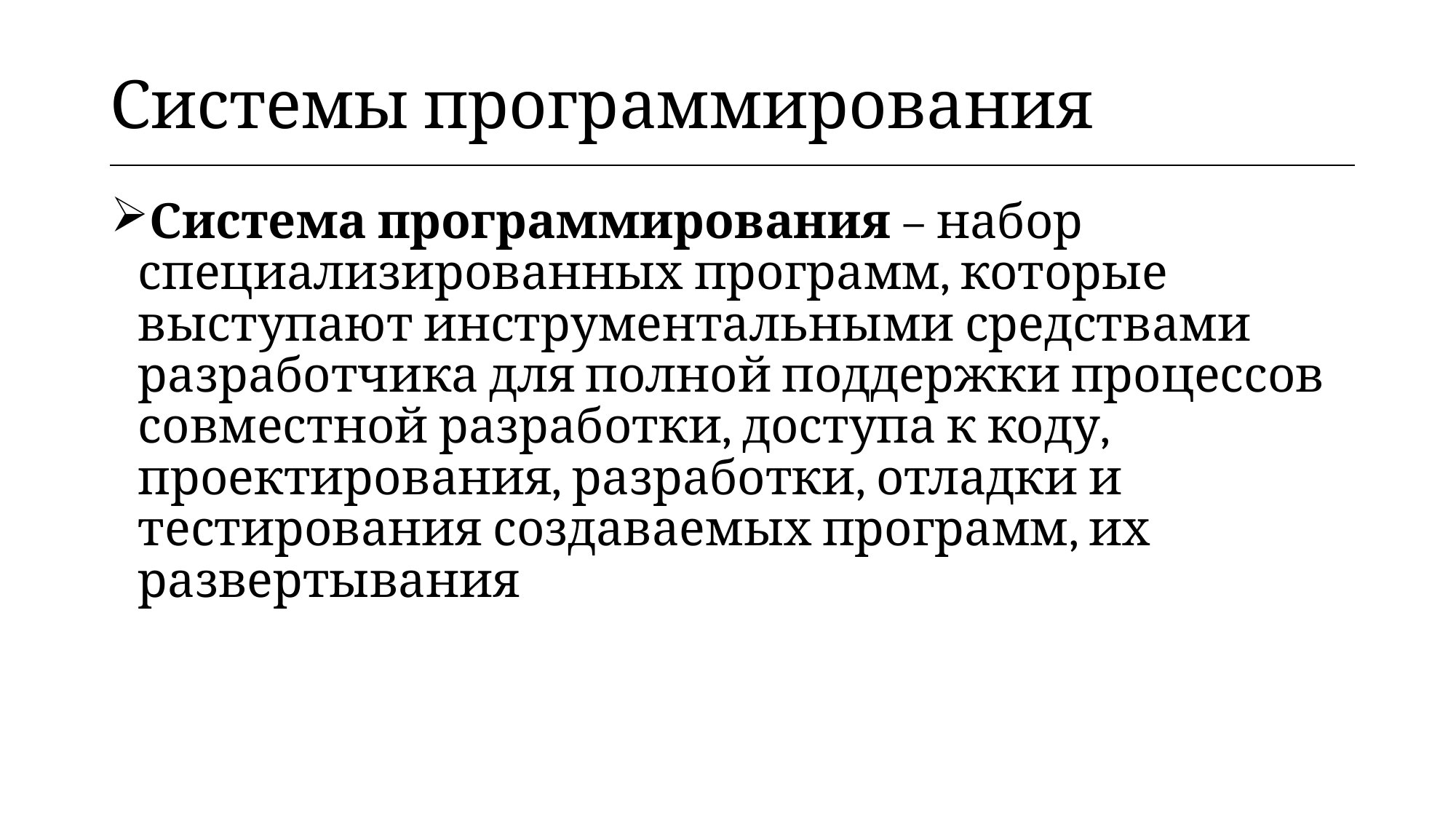

| Системы программирования |
| --- |
Система программирования – набор специализированных программ, которые выступают инструментальными средствами разработчика для полной поддержки процессов совместной разработки, доступа к коду, проектирования, разработки, отладки и тестирования создаваемых программ, их развертывания